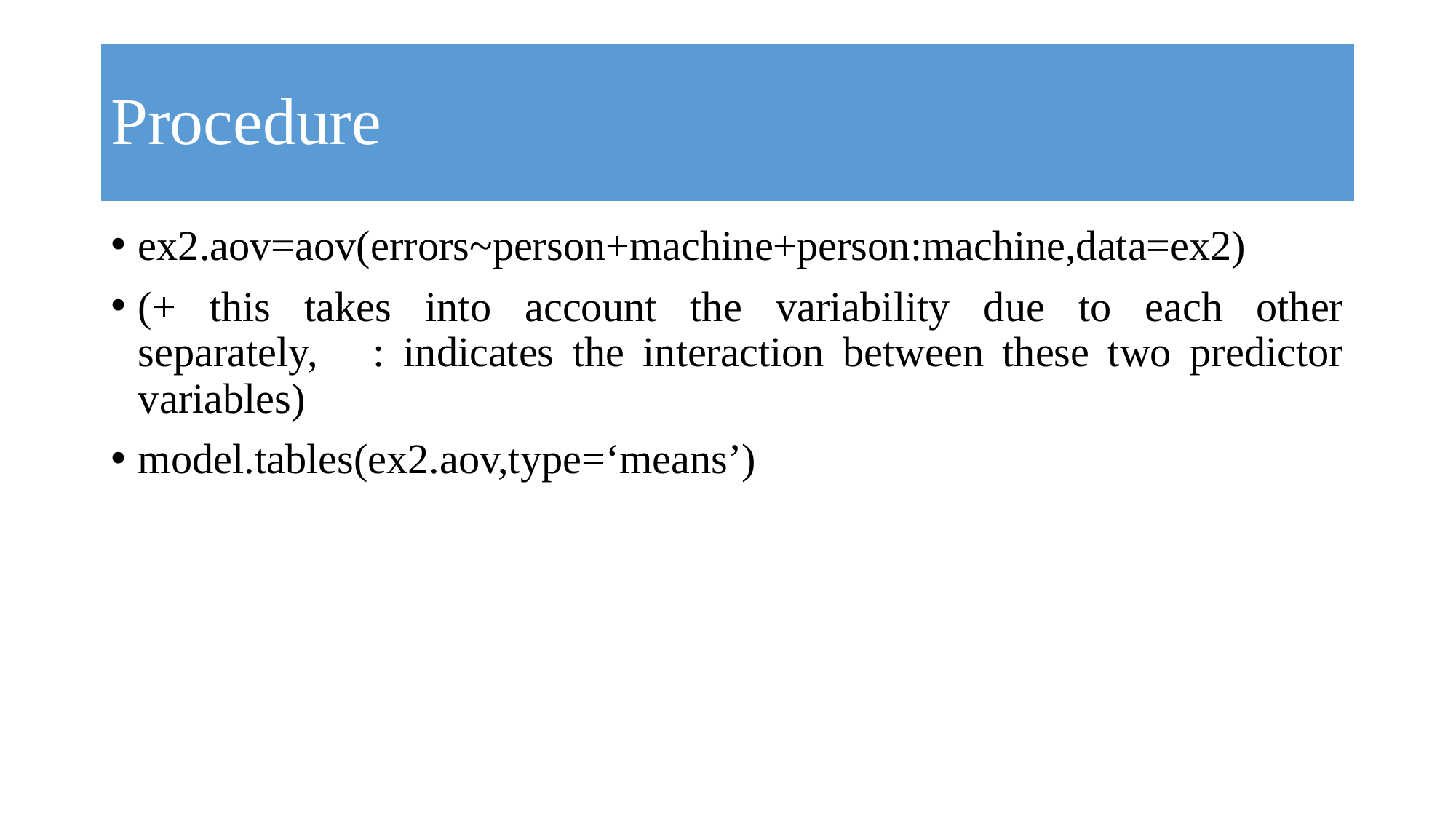

# Procedure
ex2.aov=aov(errors~person+machine+person:machine,data=ex2)
(+ this takes into account the variability due to each other separately,   : indicates the interaction between these two predictor variables)
model.tables(ex2.aov,type=‘means’)